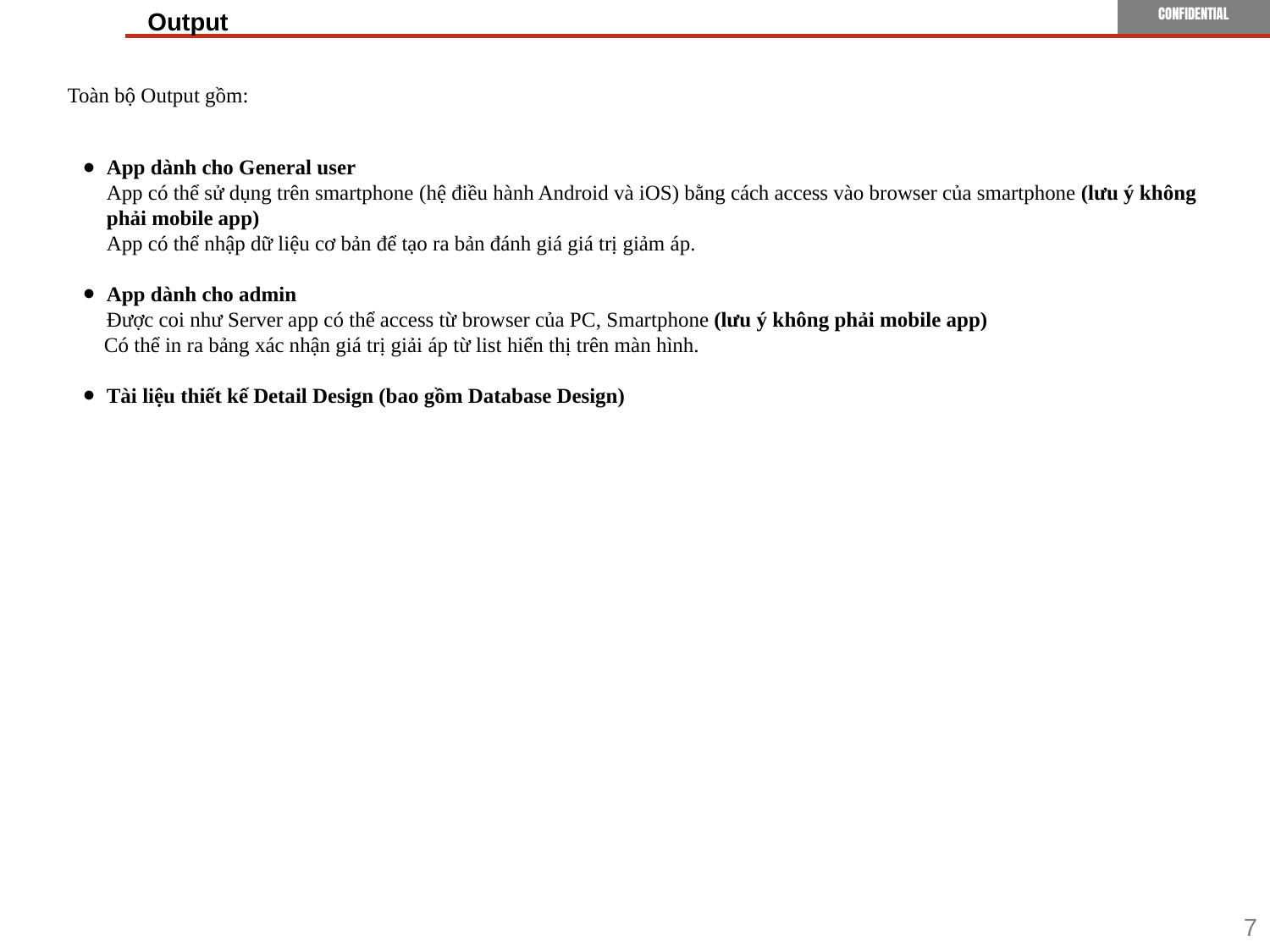

# Output
Toàn bộ Output gồm:
App dành cho General user
App có thể sử dụng trên smartphone (hệ điều hành Android và iOS) bằng cách access vào browser của smartphone (lưu ý không phải mobile app)
App có thể nhập dữ liệu cơ bản để tạo ra bản đánh giá giá trị giảm áp.
App dành cho admin
Được coi như Server app có thể access từ browser của PC, Smartphone (lưu ý không phải mobile app)
    Có thể in ra bảng xác nhận giá trị giải áp từ list hiển thị trên màn hình.

Tài liệu thiết kế Detail Design (bao gồm Database Design)
7